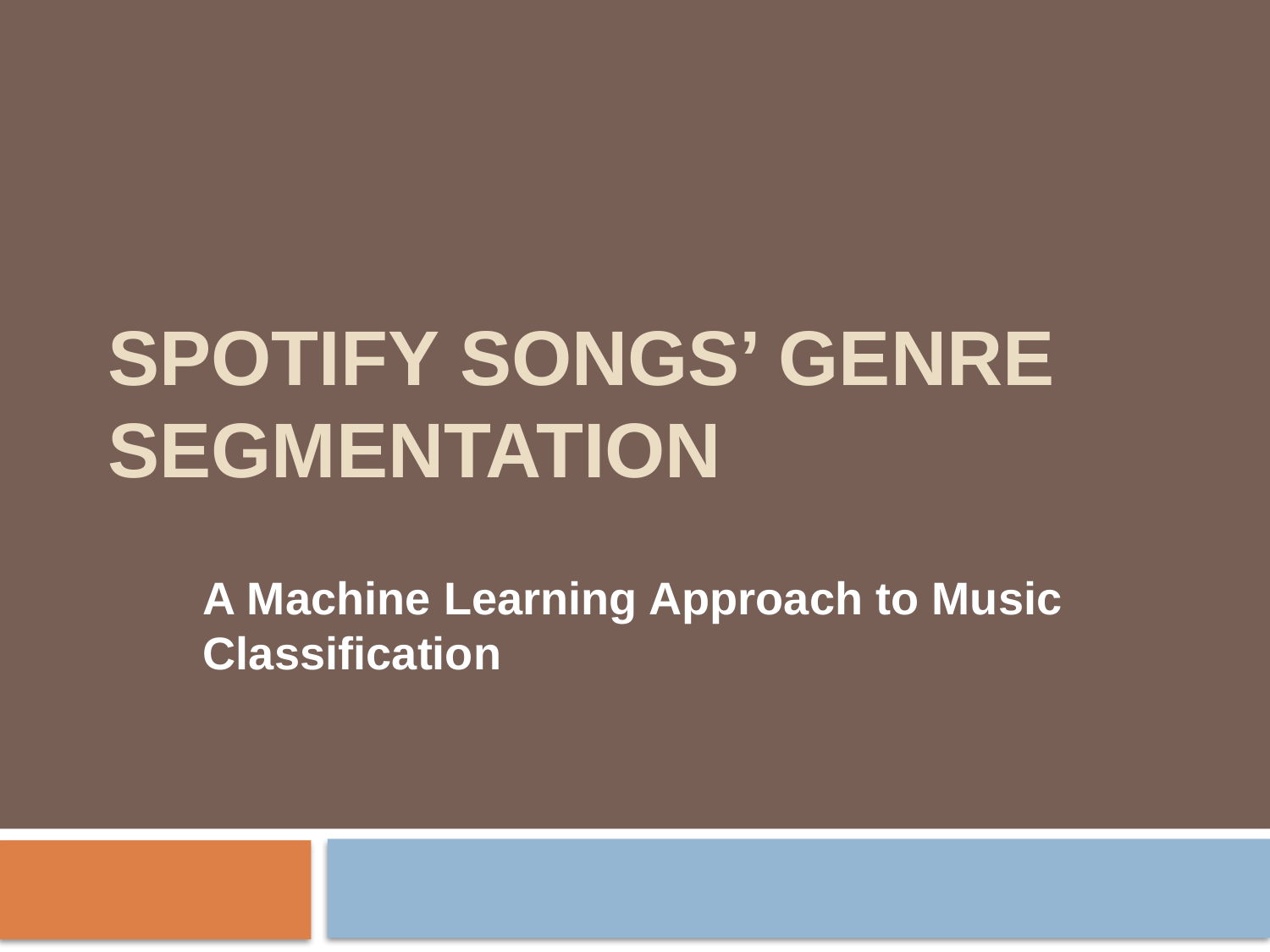

# Spotify Songs’ Genre Segmentation
A Machine Learning Approach to Music Classification